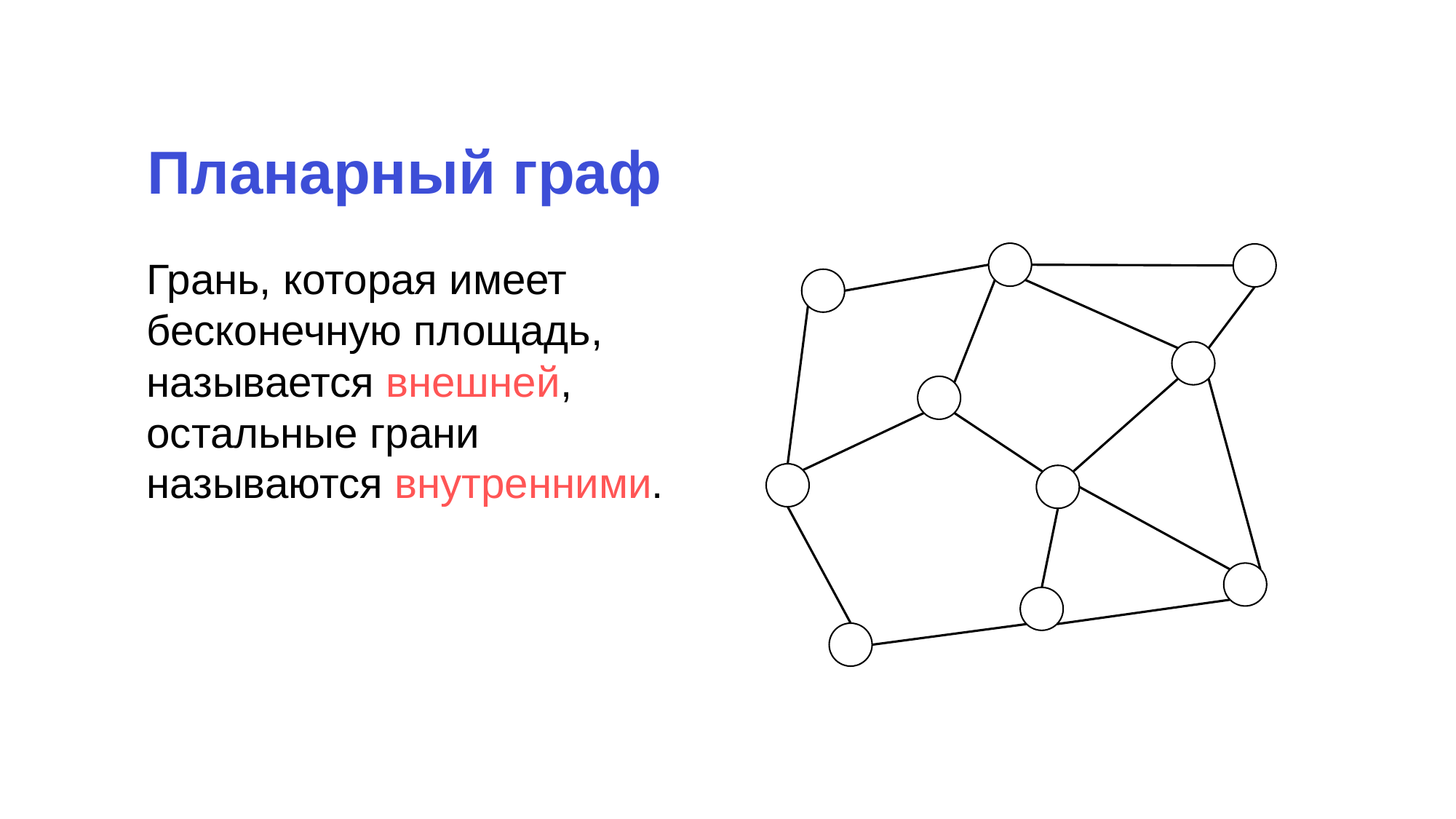

Планарный граф

Грань, которая имеет бесконечную площадь, называется внешней, остальные грани называются внутренними.